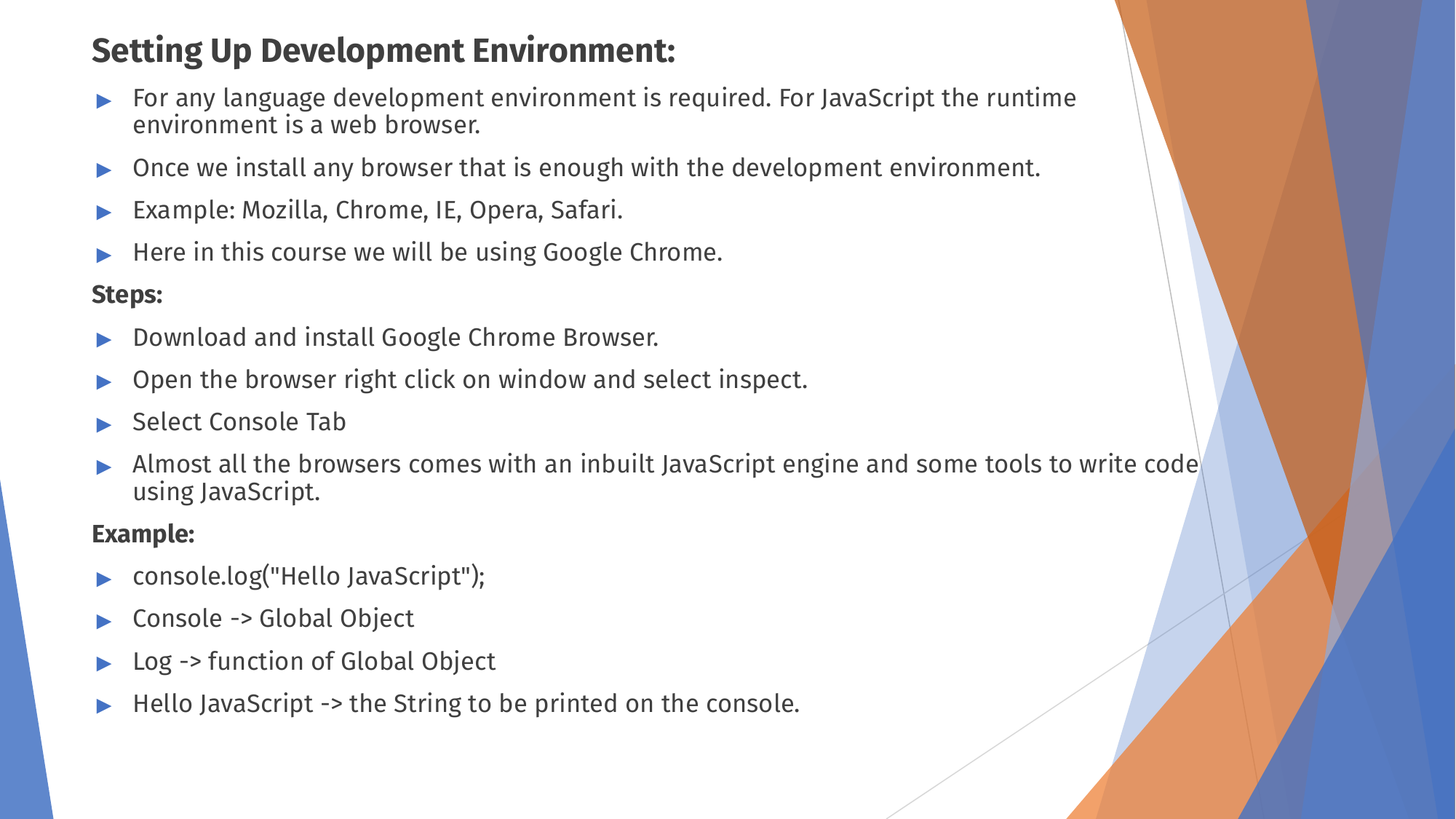

Setting Up Development Environment:
For any language development environment is required. For JavaScript the runtime environment is a web browser.
Once we install any browser that is enough with the development environment.
Example: Mozilla, Chrome, IE, Opera, Safari.
Here in this course we will be using Google Chrome.
Steps:
Download and install Google Chrome Browser.
Open the browser right click on window and select inspect.
Select Console Tab
Almost all the browsers comes with an inbuilt JavaScript engine and some tools to write code using JavaScript.
Example:
console.log("Hello JavaScript");
Console -> Global Object
Log -> function of Global Object
Hello JavaScript -> the String to be printed on the console.